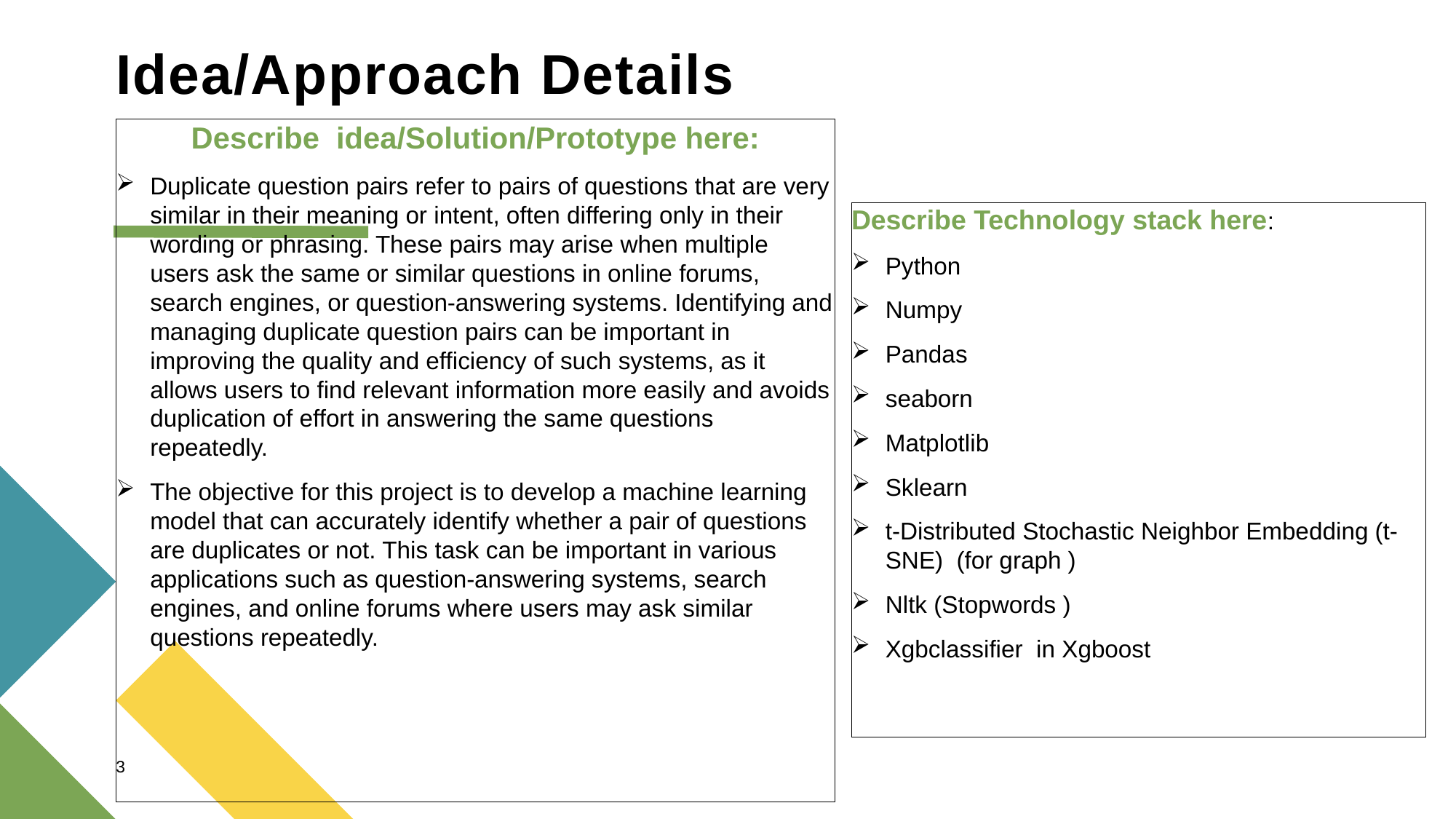

# Idea/Approach Details
Describe  idea/Solution/Prototype here:
Duplicate question pairs refer to pairs of questions that are very similar in their meaning or intent, often differing only in their wording or phrasing. These pairs may arise when multiple users ask the same or similar questions in online forums, search engines, or question-answering systems. Identifying and managing duplicate question pairs can be important in improving the quality and efficiency of such systems, as it allows users to find relevant information more easily and avoids duplication of effort in answering the same questions repeatedly.
The objective for this project is to develop a machine learning model that can accurately identify whether a pair of questions are duplicates or not. This task can be important in various applications such as question-answering systems, search engines, and online forums where users may ask similar questions repeatedly.

Describe Technology stack here:
Python
Numpy
Pandas
seaborn
Matplotlib
Sklearn
t-Distributed Stochastic Neighbor Embedding (t-SNE)  (for graph )
Nltk (Stopwords )
Xgbclassifier  in Xgboost

3